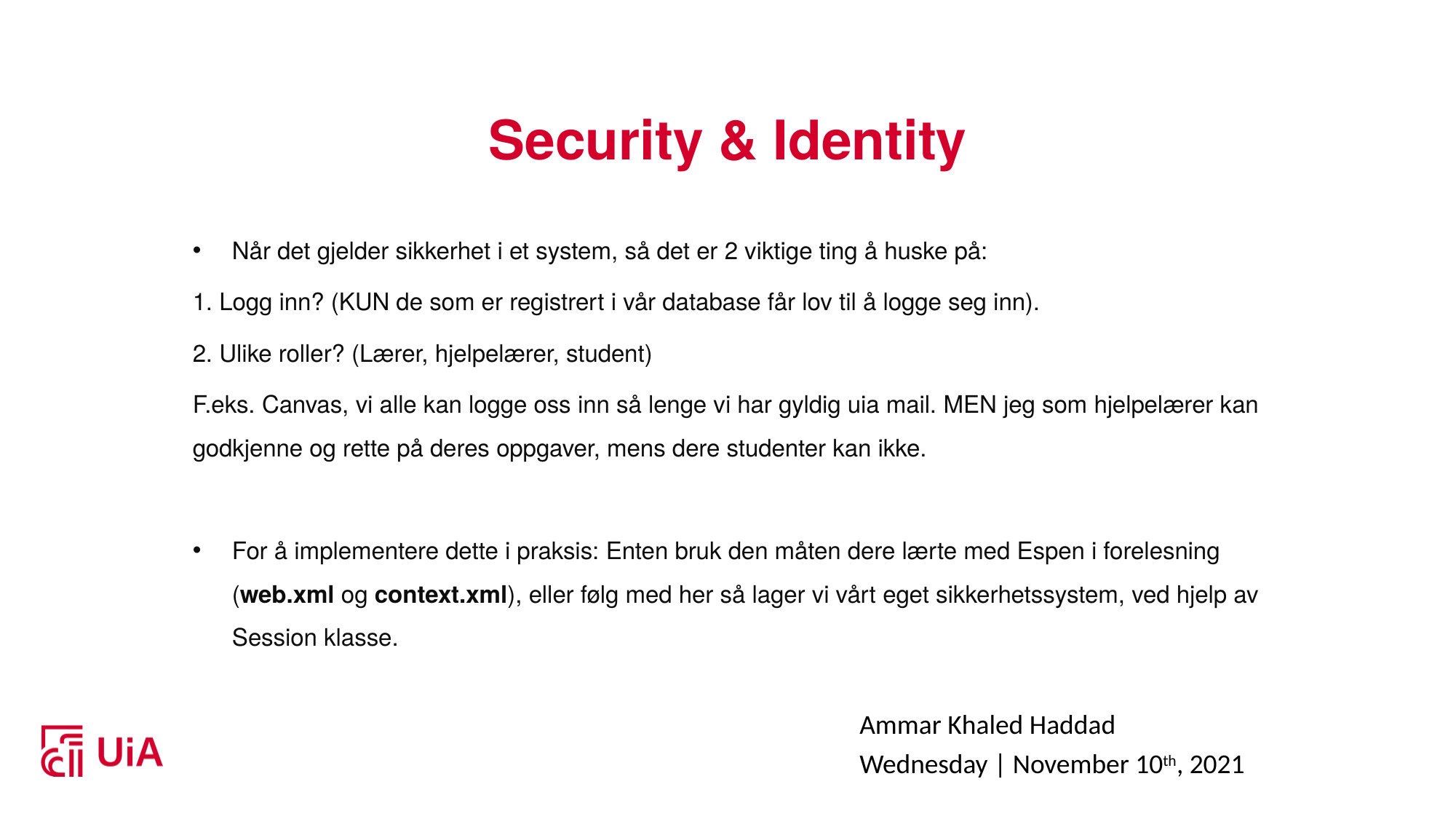

# Security & Identity
Når det gjelder sikkerhet i et system, så det er 2 viktige ting å huske på:
1. Logg inn? (KUN de som er registrert i vår database får lov til å logge seg inn).
2. Ulike roller? (Lærer, hjelpelærer, student)
F.eks. Canvas, vi alle kan logge oss inn så lenge vi har gyldig uia mail. MEN jeg som hjelpelærer kan godkjenne og rette på deres oppgaver, mens dere studenter kan ikke.

For å implementere dette i praksis: Enten bruk den måten dere lærte med Espen i forelesning (web.xml og context.xml), eller følg med her så lager vi vårt eget sikkerhetssystem, ved hjelp av Session klasse.
Ammar Khaled Haddad
Wednesday | November 10th, 2021